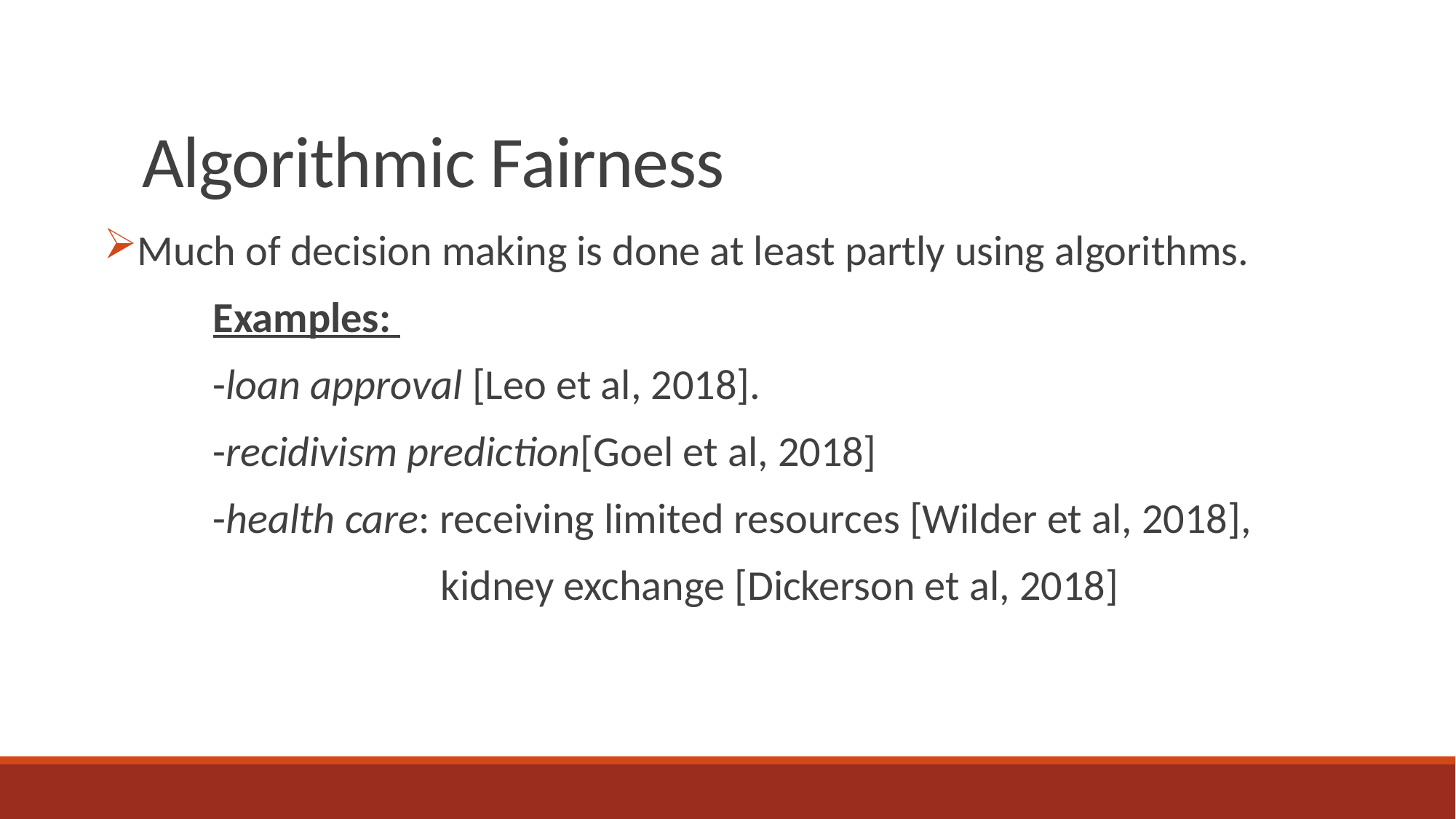

# Algorithmic Fairness
Much of decision making is done at least partly using algorithms.
	Examples:
	-loan approval [Leo et al, 2018].
	-recidivism prediction[Goel et al, 2018]
	-health care: receiving limited resources [Wilder et al, 2018],
			 kidney exchange [Dickerson et al, 2018]